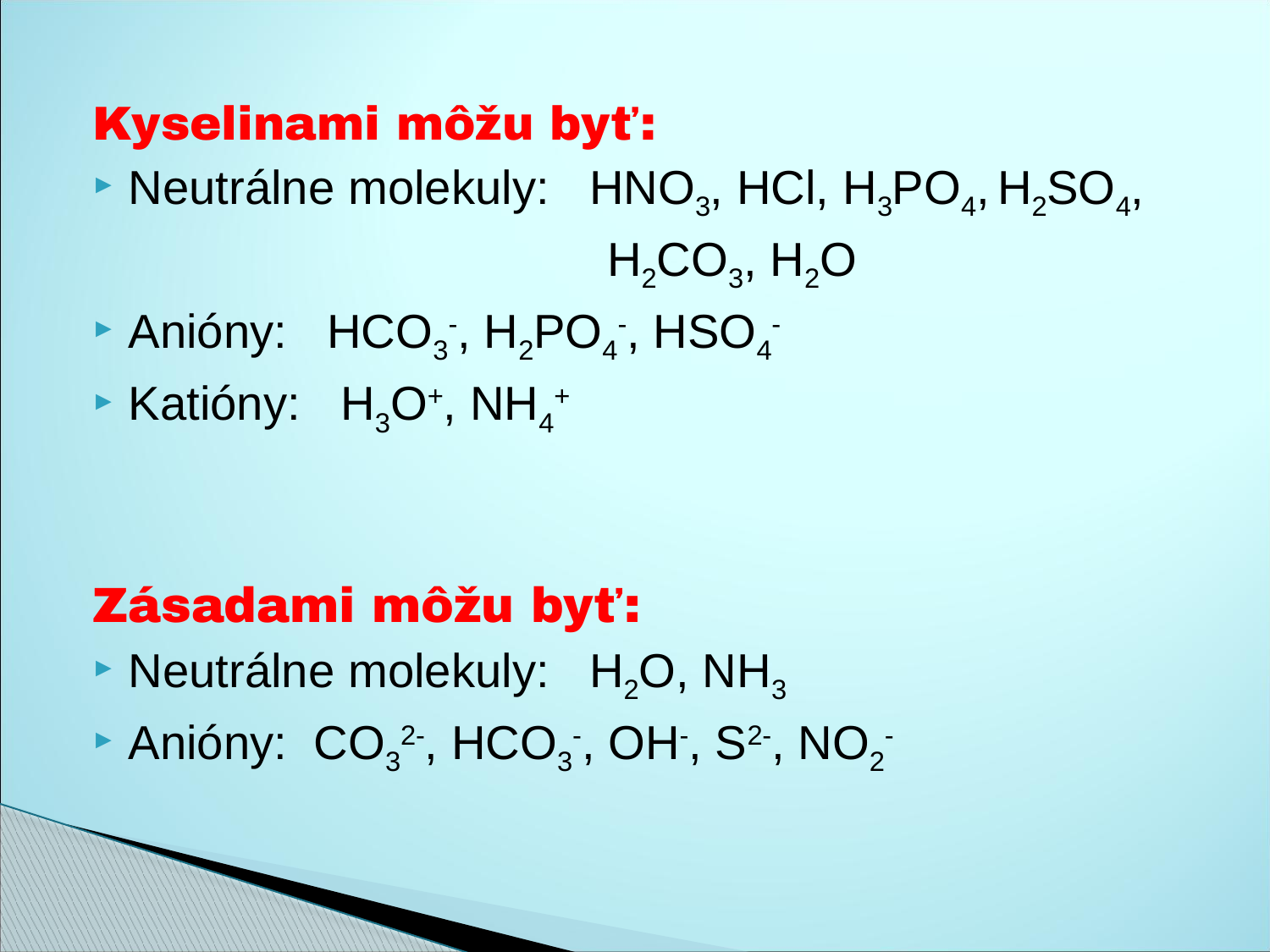

Kyselinami môžu byť:
Neutrálne molekuly:   HNO3, HCl, H3PO4, H2SO4,
			          H2CO3, H2O
Anióny:   HCO3-, H2PO4-, HSO4-
Katióny:   H3O+, NH4+

Zásadami môžu byť:
Neutrálne molekuly:   H2O, NH3
Anióny:  CO32-, HCO3-, OH-, S2-, NO2-